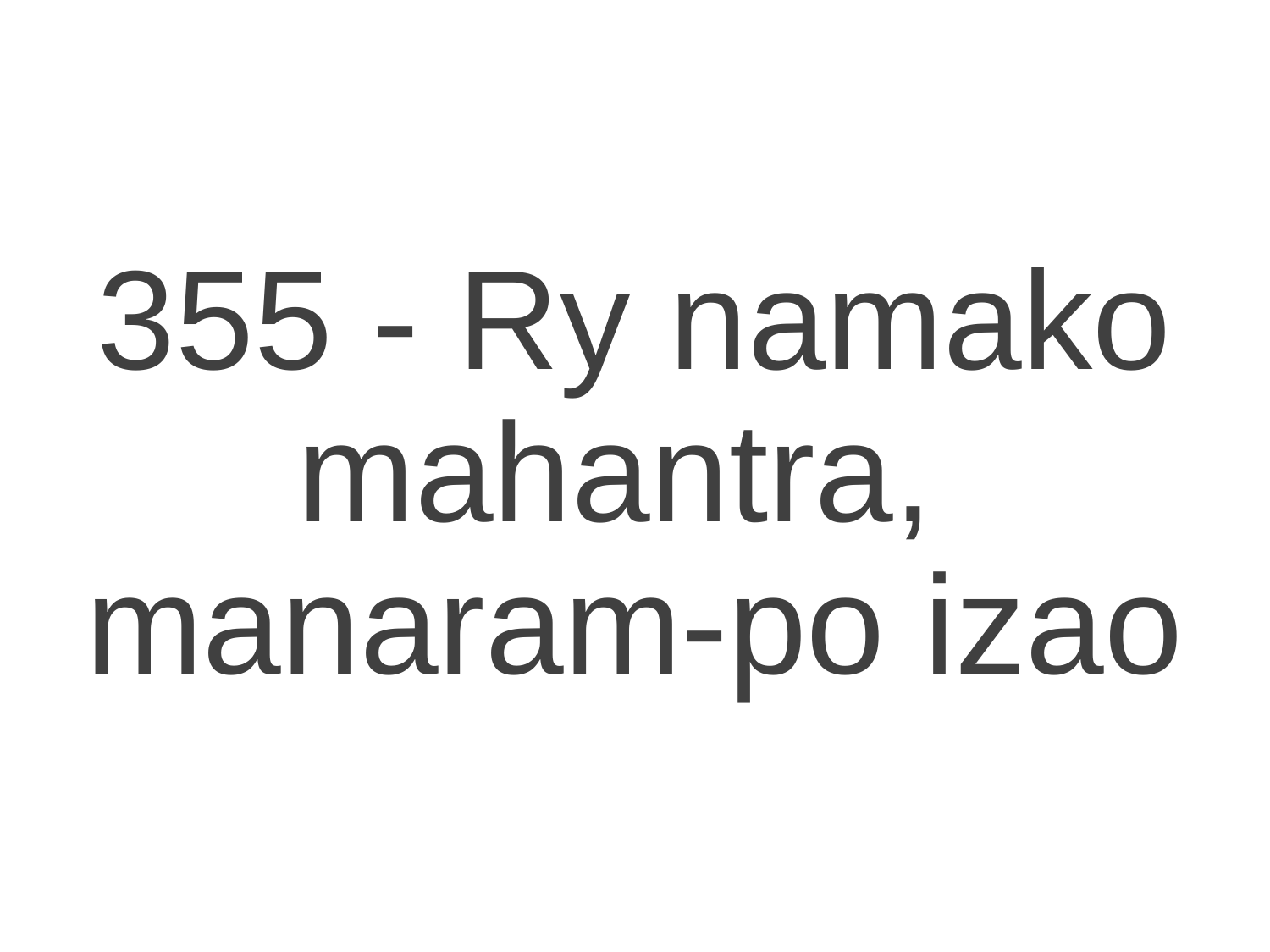

355 - Ry namako mahantra,
manaram-po izao